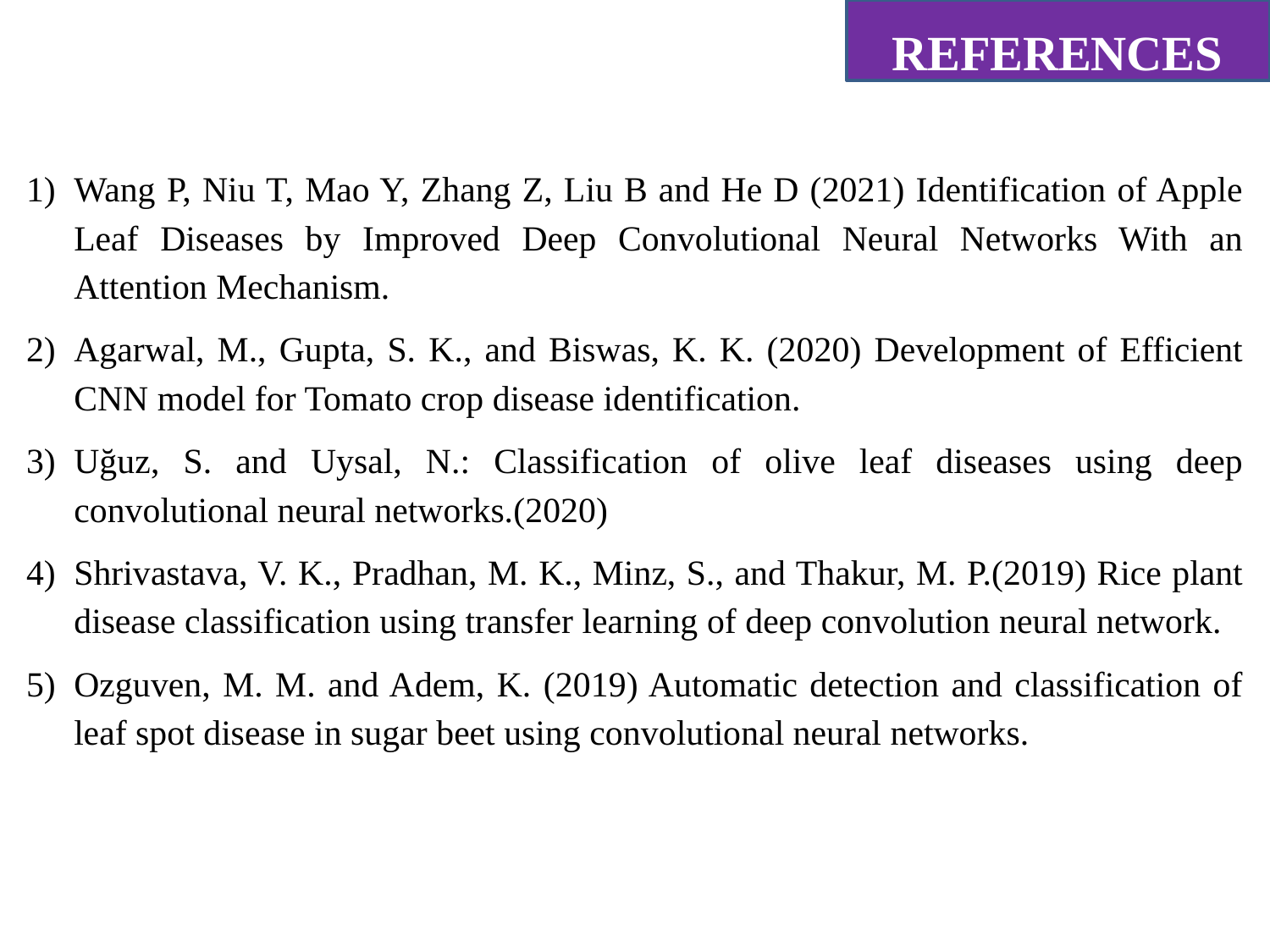

REFERENCES
Wang P, Niu T, Mao Y, Zhang Z, Liu B and He D (2021) Identification of Apple Leaf Diseases by Improved Deep Convolutional Neural Networks With an Attention Mechanism.
Agarwal, M., Gupta, S. K., and Biswas, K. K. (2020) Development of Efficient CNN model for Tomato crop disease identification.
Uğuz, S. and Uysal, N.: Classification of olive leaf diseases using deep convolutional neural networks.(2020)
Shrivastava, V. K., Pradhan, M. K., Minz, S., and Thakur, M. P.(2019) Rice plant disease classification using transfer learning of deep convolution neural network.
Ozguven, M. M. and Adem, K. (2019) Automatic detection and classification of leaf spot disease in sugar beet using convolutional neural networks.